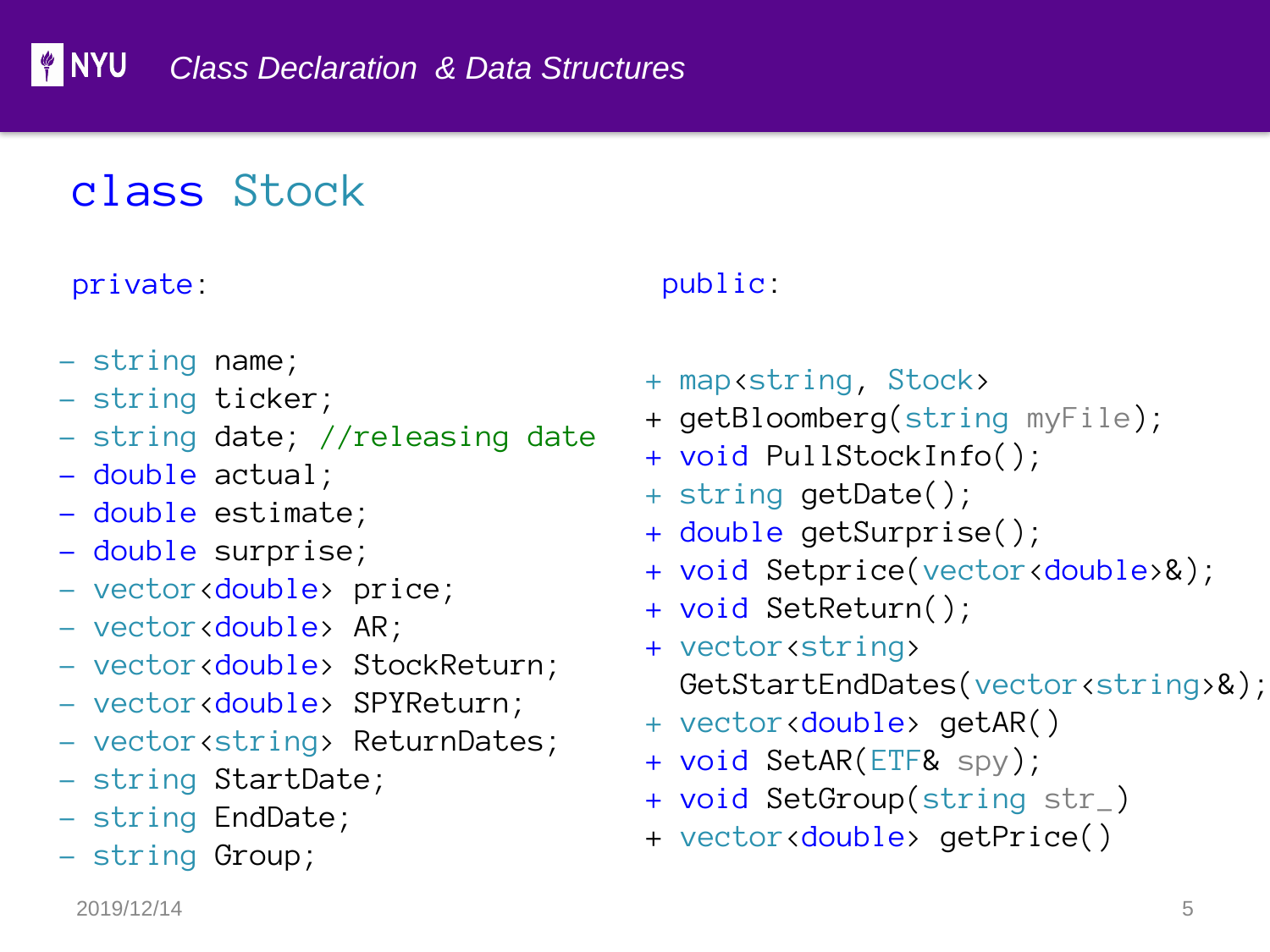

Class Declaration  & Data Structures
class Stock
public:
private:
- string name;
- string ticker;
- string date; //releasing date
- double actual;
- double estimate;
- double surprise;
- vector<double> price;
- vector<double> AR;
- vector<double> StockReturn;
- vector<double> SPYReturn;
- vector<string> ReturnDates;
- string StartDate;
- string EndDate;
- string Group;
+ map<string, Stock>
+ getBloomberg(string myFile);
+ void PullStockInfo();
+ string getDate();
+ double getSurprise();
+ void Setprice(vector<double>&);
+ void SetReturn();
+ vector<string>
  GetStartEndDates(vector<string>&);
+ vector<double> getAR()
+ void SetAR(ETF& spy);
+ void SetGroup(string str_)
+ vector<double> getPrice()
2019/12/14
5